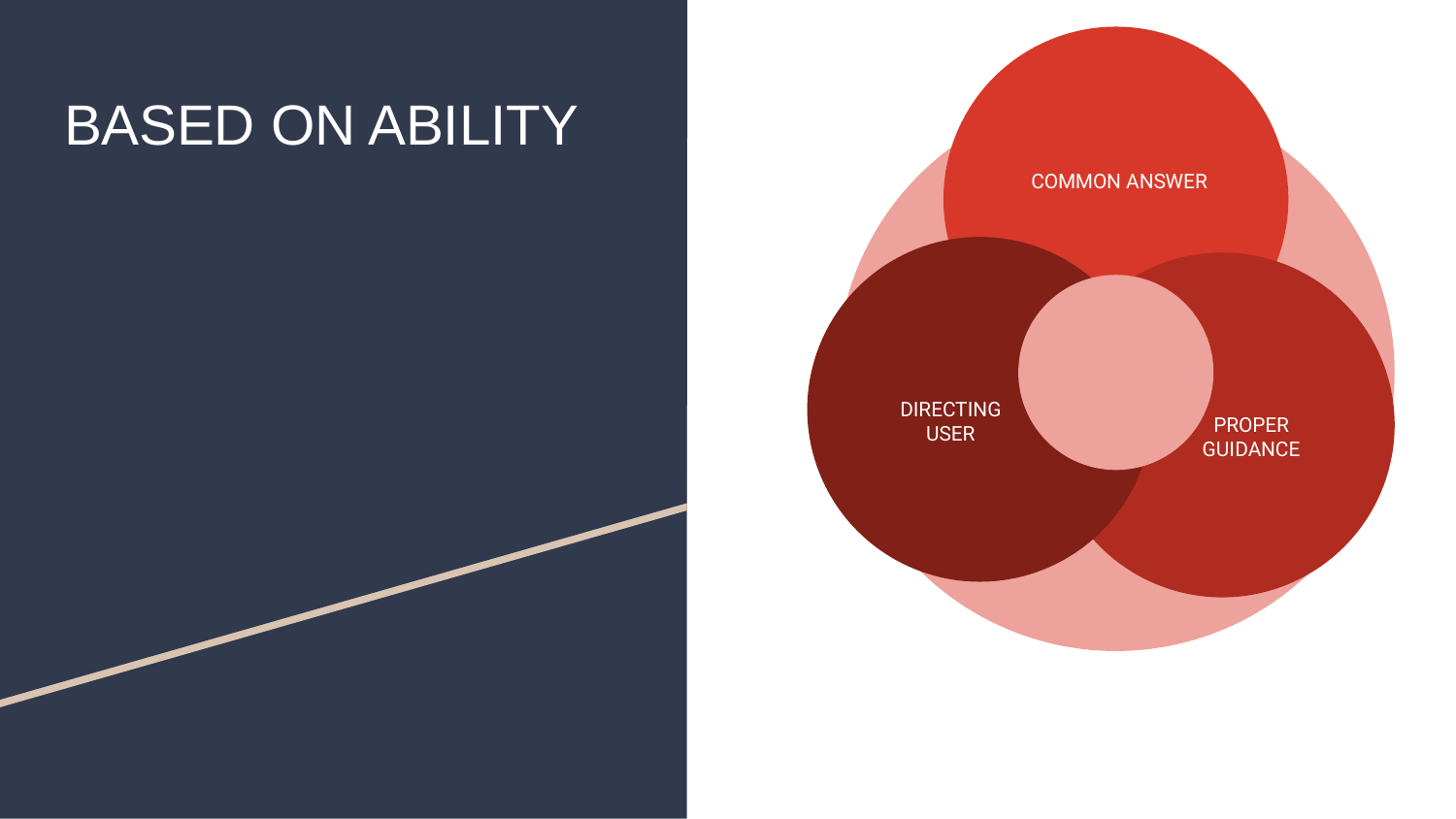

COMMON ANSWER

# BASED ON ABILITY

DIRECTING
USER

PROPER
GUIDANCE